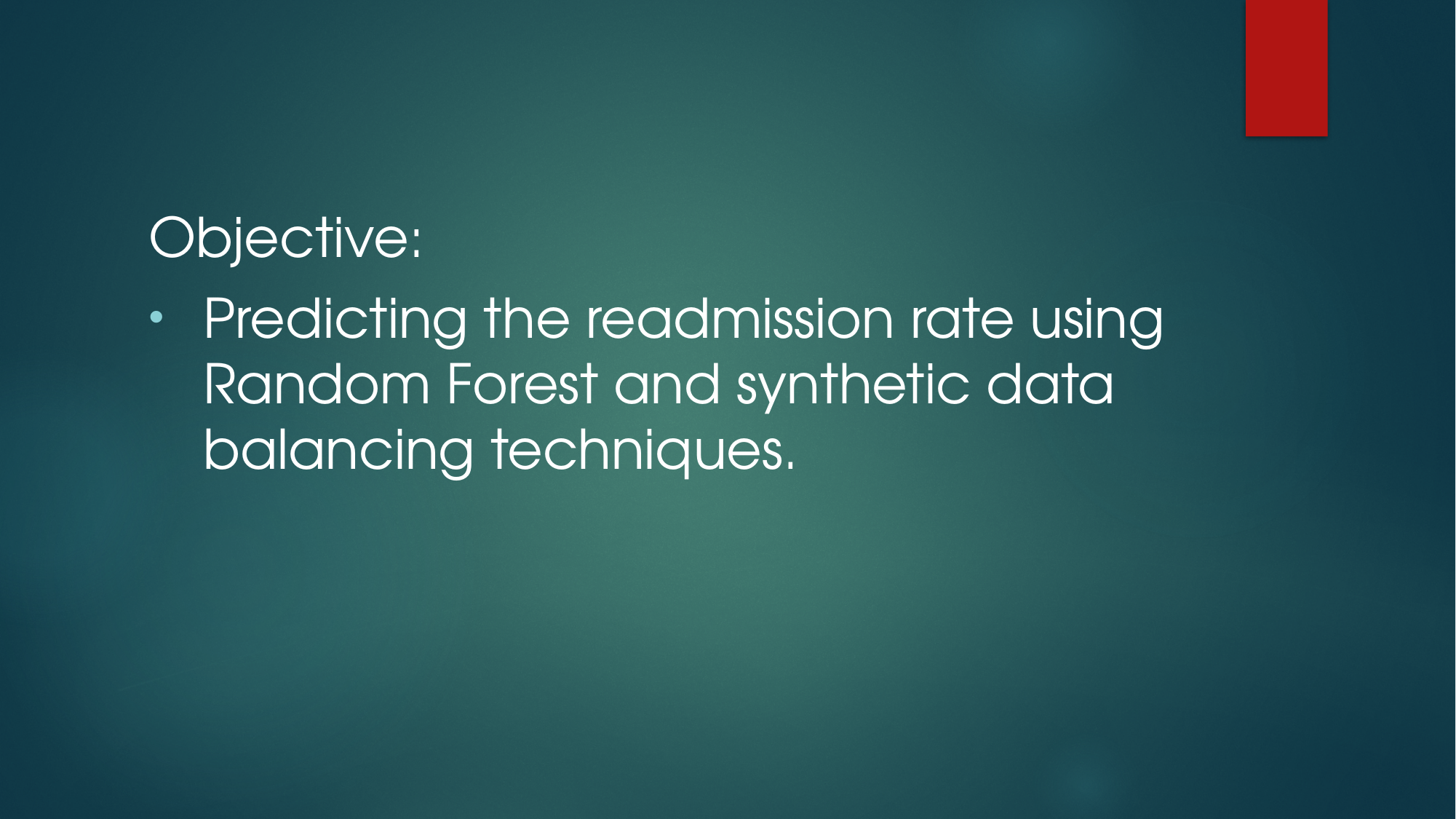

Objective:
Predicting the readmission rate using Random Forest and synthetic data balancing techniques.